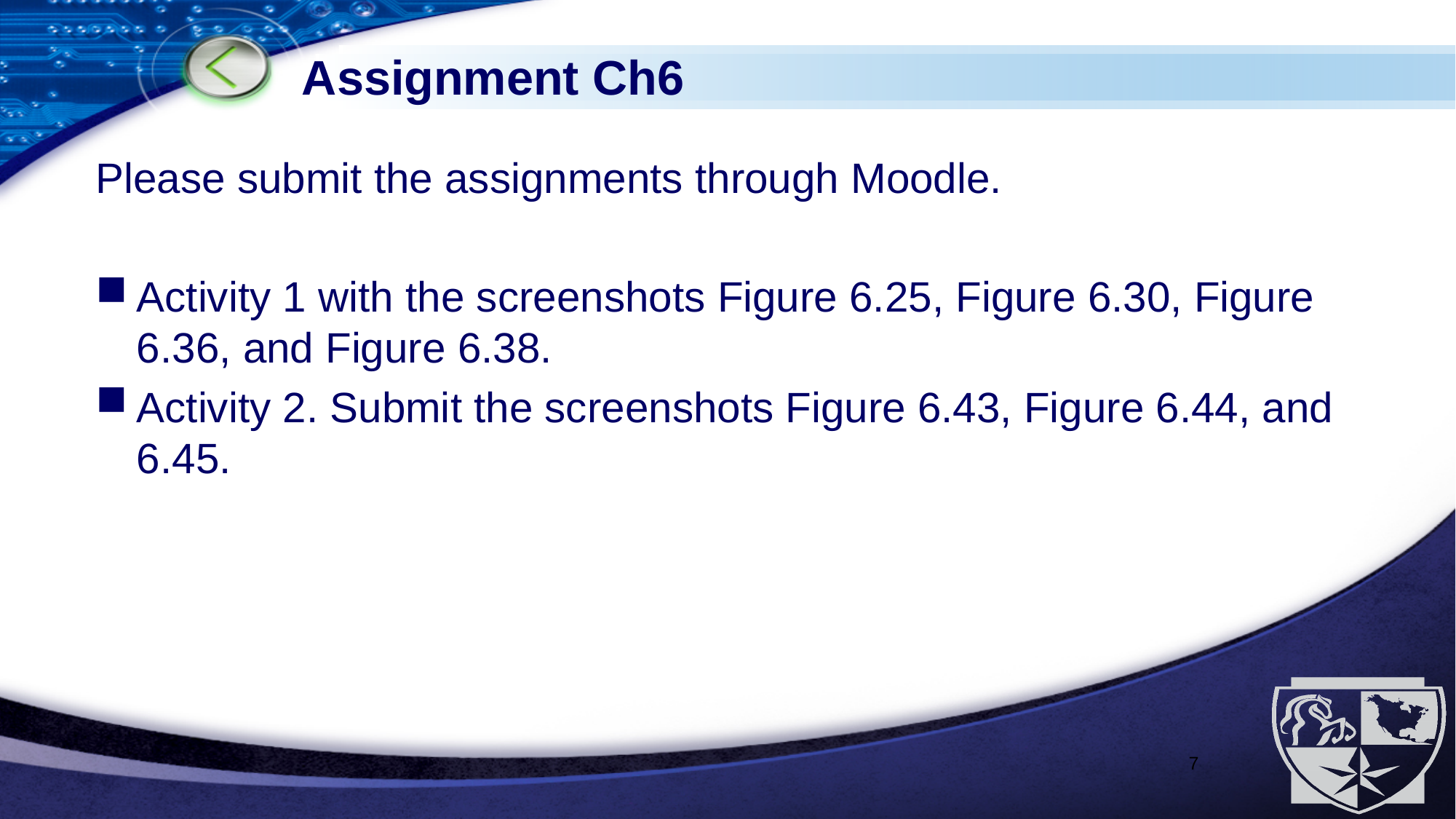

# Assignment Ch6
Please submit the assignments through Moodle.

Activity 1 with the screenshots Figure 6.25, Figure 6.30, Figure 6.36, and Figure 6.38.
Activity 2. Submit the screenshots Figure 6.43, Figure 6.44, and 6.45.

7